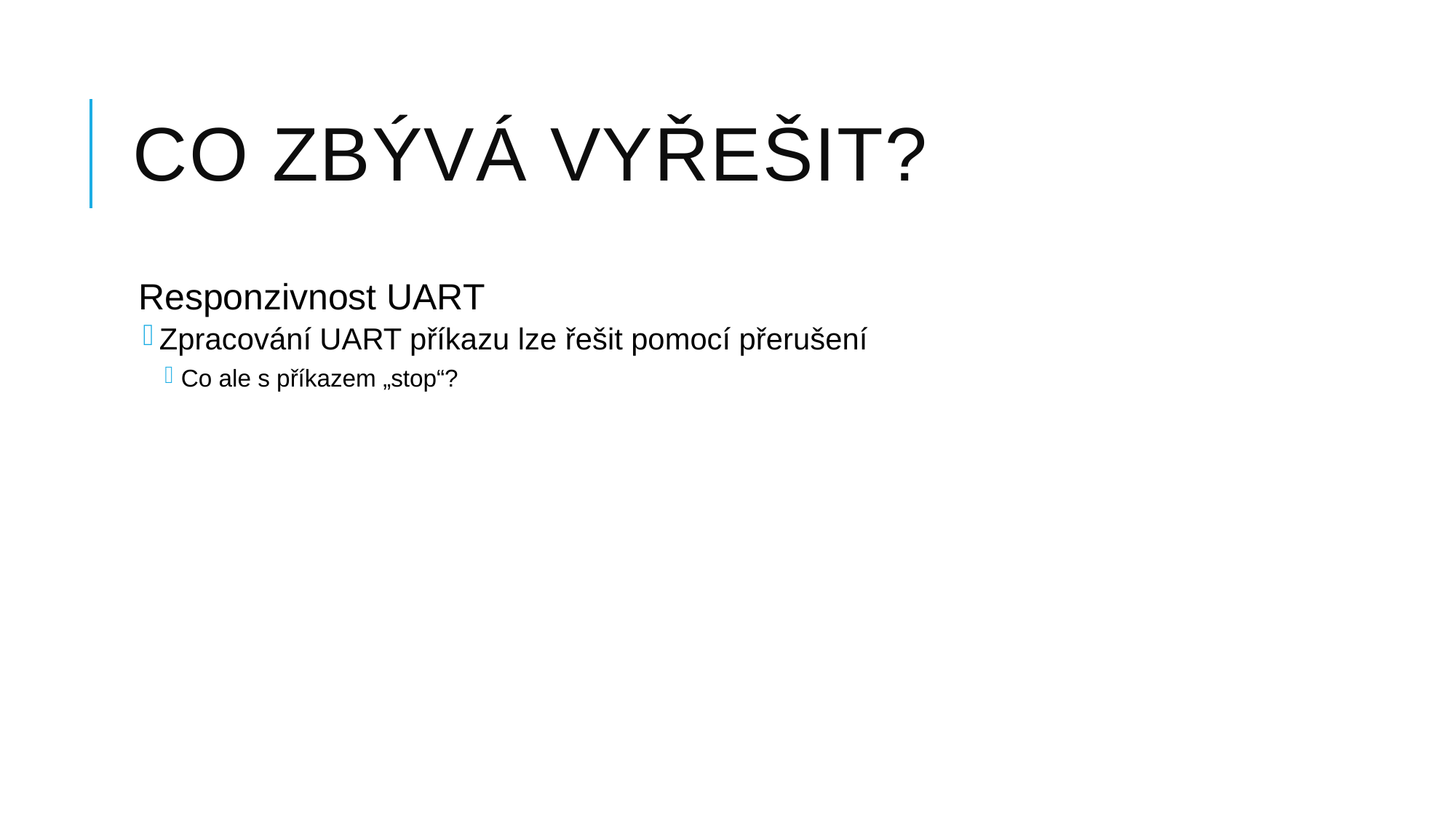

# Co zbývá vyřešit?
Responzivnost UART
Zpracování UART příkazu lze řešit pomocí přerušení
Co ale s příkazem „stop“?